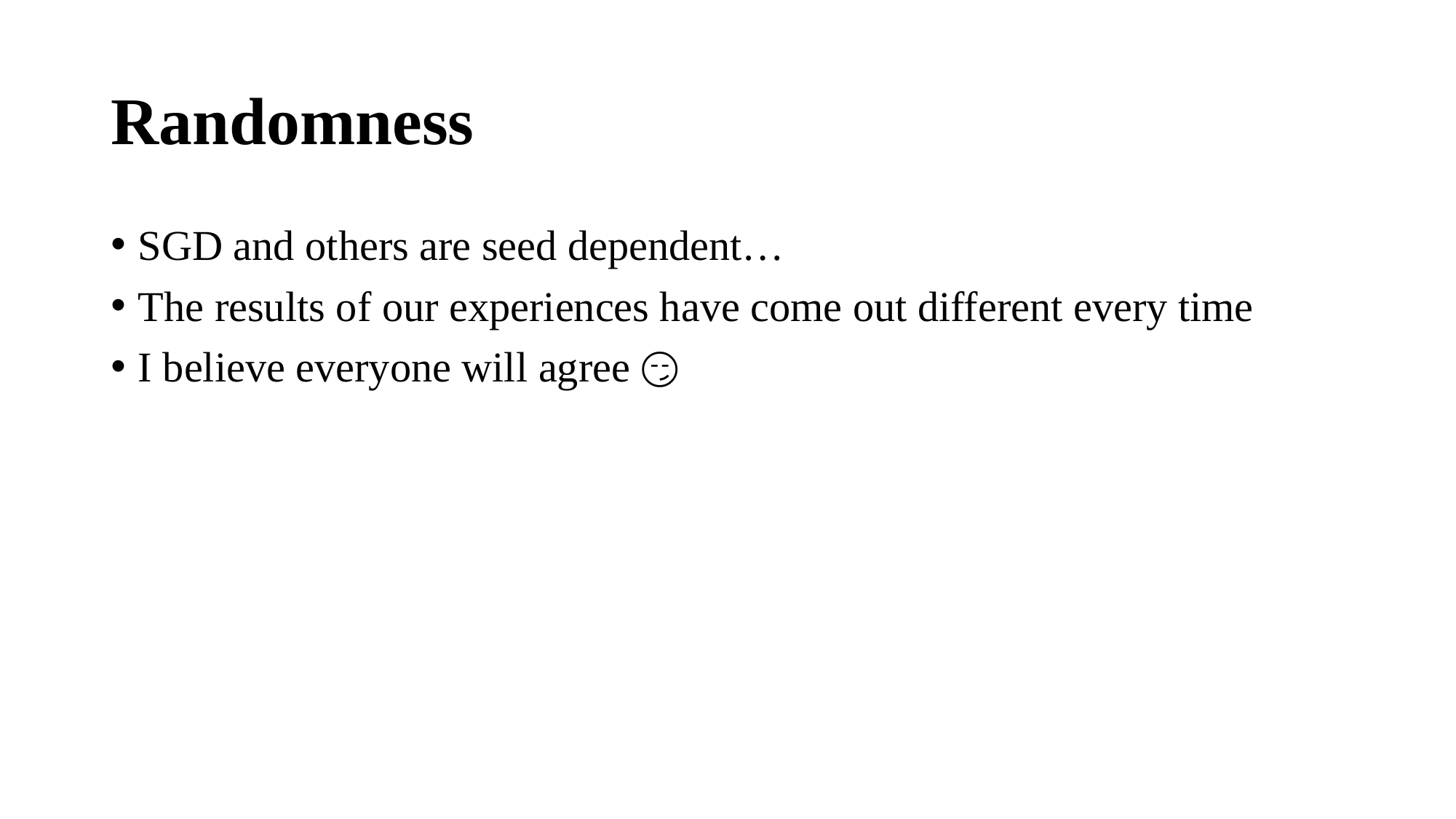

# Randomness
SGD and others are seed dependent…
The results of our experiences have come out different every time
I believe everyone will agree 😏